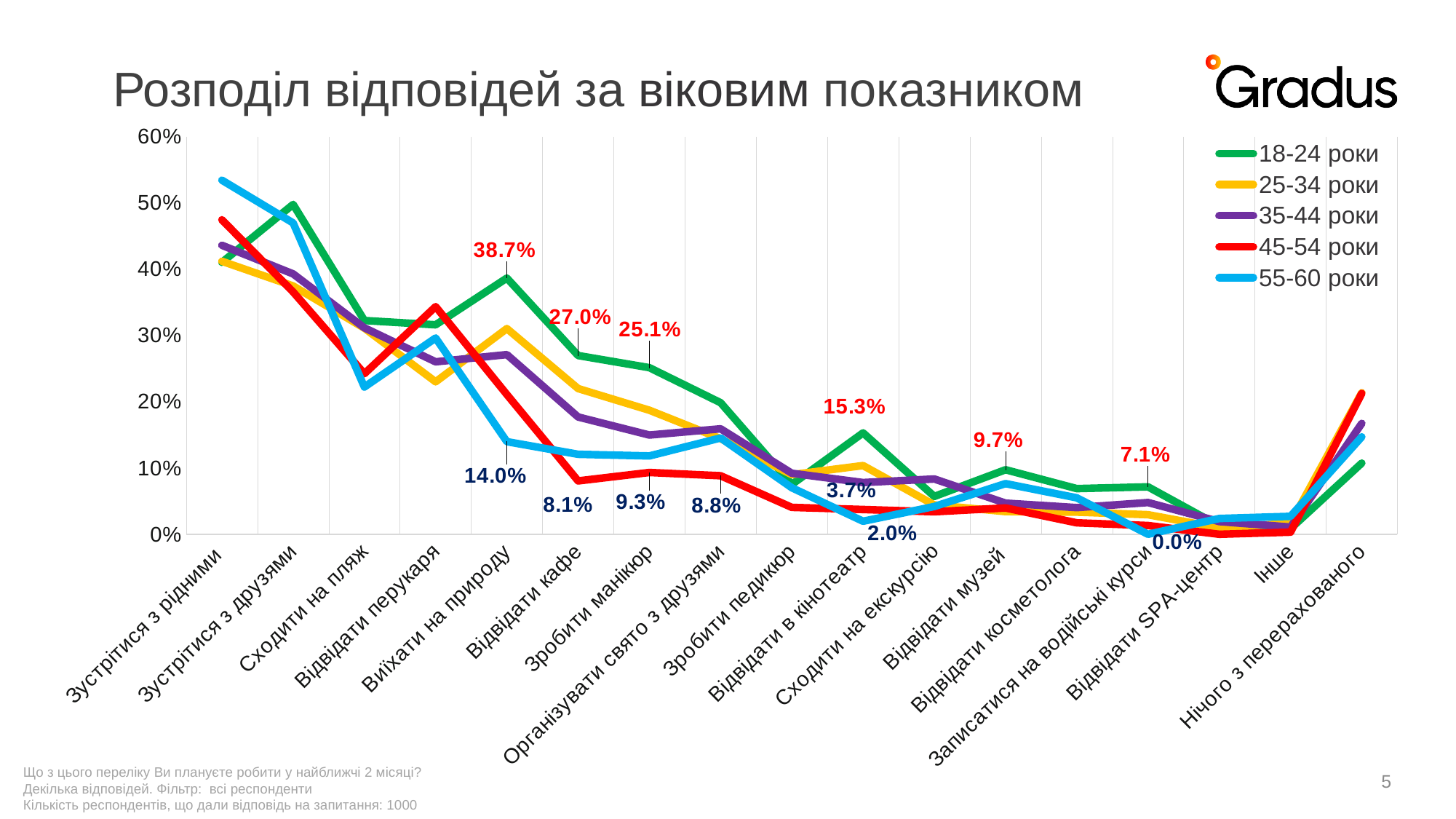

# Розподіл відповідей за віковим показником

### Chart

| Category | 18-24 роки | 25-34 роки  | 35-44 роки | 45-54 роки | 55-60 роки |
|---|---|---|---|---|---|
| Зустрітися з рідними  | 0.4101736435133352 | 0.4118521460371403 | 0.4359988328342972 | 0.4744736154505398 | 0.5342306177877103 |
| Зустрітися з друзями | 0.4975905504614256 | 0.3745886548677504 | 0.3927928524331977 | 0.3655527308726289 | 0.4696880197981143 |
| Сходити на пляж | 0.3224977447740088 | 0.3108850395734581 | 0.3114907491555305 | 0.2421845193635815 | 0.2221680385852098 |
| Відвідати перукаря | 0.3160057537059944 | 0.2300064104284636 | 0.2601631760037064 | 0.3434749413815965 | 0.2961324173713097 |
| Виїхати на природу | 0.3865477892106738 | 0.3103113578839909 | 0.2710917253343113 | 0.2108115446969116 | 0.1397531210603511 |
| Відвідати кафе | 0.2696379509792125 | 0.2198283565652143 | 0.1769631017883674 | 0.08053841198559965 | 0.1206642805651374 |
| Зробити манікюр | 0.2513260189134944 | 0.187163189940165 | 0.1497510135949308 | 0.09320887807966327 | 0.1182182183206382 |
| Організувати свято з друзями | 0.1985190724004596 | 0.1442484581080112 | 0.1591308632308952 | 0.08831893306060197 | 0.1452955411232554 |
| Зробити педикюр | 0.07514878902967698 | 0.08992606867330051 | 0.09204881242798328 | 0.04053020667860711 | 0.0701735629009085 |
| Відвідати в кінотеатр | 0.1529885900287704 | 0.1036808631825444 | 0.0780254195521167 | 0.03734267680108153 | 0.01959672430405275 |
| Сходити на екскурсію | 0.05703119202347413 | 0.04417509557427615 | 0.08343341254880636 | 0.03386231031272225 | 0.04189687307320957 |
| Відвідати музей  | 0.09740569725945995 | 0.03414095673974189 | 0.04689961226824506 | 0.03962832237124189 | 0.07639457001594681 |
| Відвідати косметолога | 0.0688608939964799 | 0.03339220544538758 | 0.04020893242911274 | 0.01720703768037684 | 0.05490991651245616 |
| Записатися на водійські курси | 0.07148221358279638 | 0.02947842707426224 | 0.04782067443129024 | 0.01311685052658853 | 0.0 |
| Відвідати SPA-центр | 0.01260539935331922 | 0.009484708133922548 | 0.01909630364783977 | 0.0 | 0.02379560243154423 |
| Інше | 0.008383500556352624 | 0.01661168746541448 | 0.01077968721194399 | 0.003155139775442705 | 0.02700985088782197 |
| Нічого з перерахованого | 0.1073453642352663 | 0.2136395329739761 | 0.1672950704330935 | 0.2125600037546808 | 0.1470065712178314 |
Що з цього переліку Ви плануєте робити у найближчі 2 місяці?
Декілька відповідей. Фільтр:  всі респонденти
Кількість респондентів, що дали відповідь на запитання: 1000
5